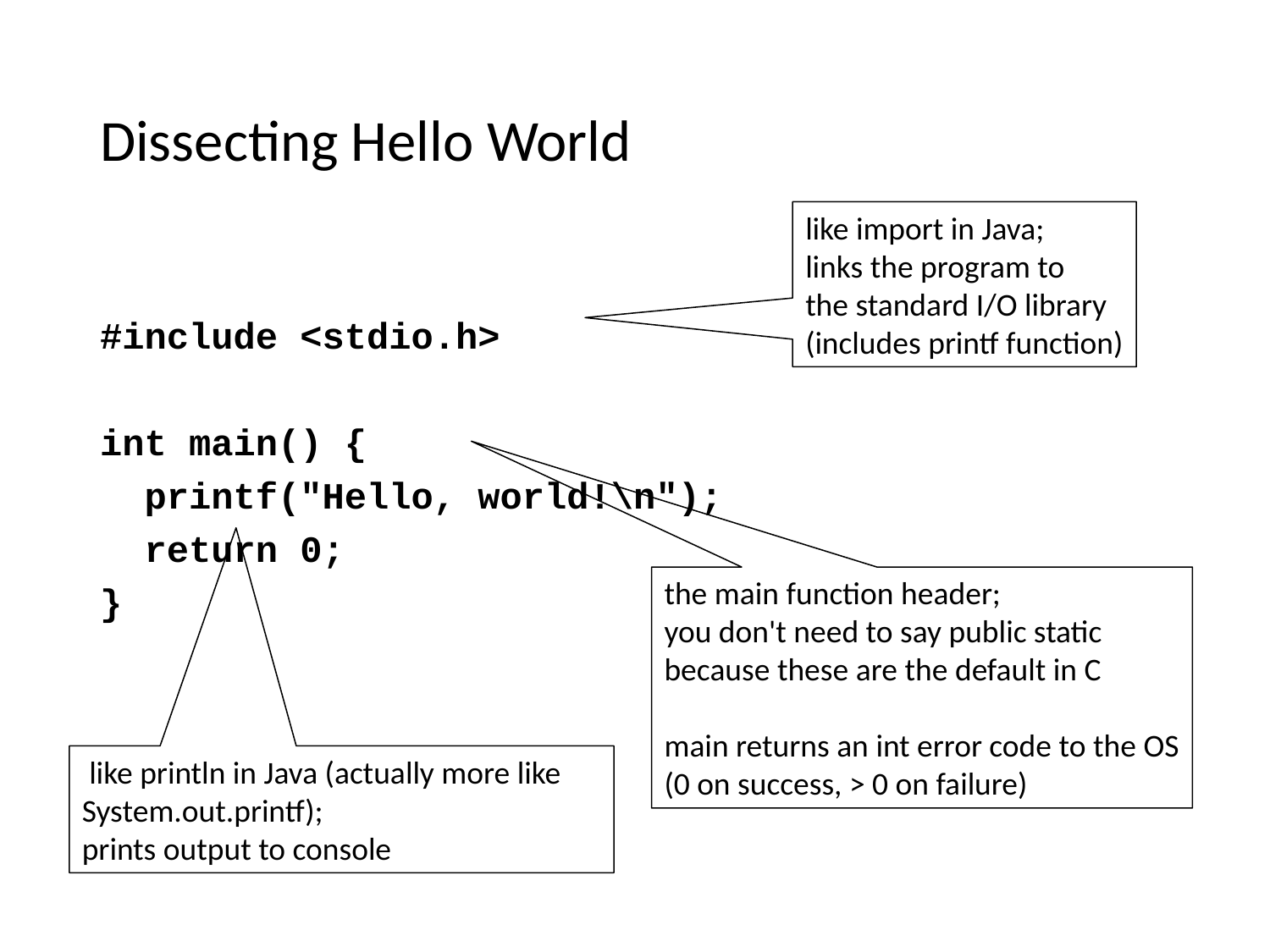

# Dissecting Hello World
like import in Java;
links the program to
the standard I/O library
(includes printf function)

#include <stdio.h>

int main() {
  printf("Hello, world!\n");
  return 0;
}
the main function header;
you don't need to say public static
because these are the default in C
main returns an int error code to the OS
(0 on success, > 0 on failure)
 like println in Java (actually more like System.out.printf);
prints output to console